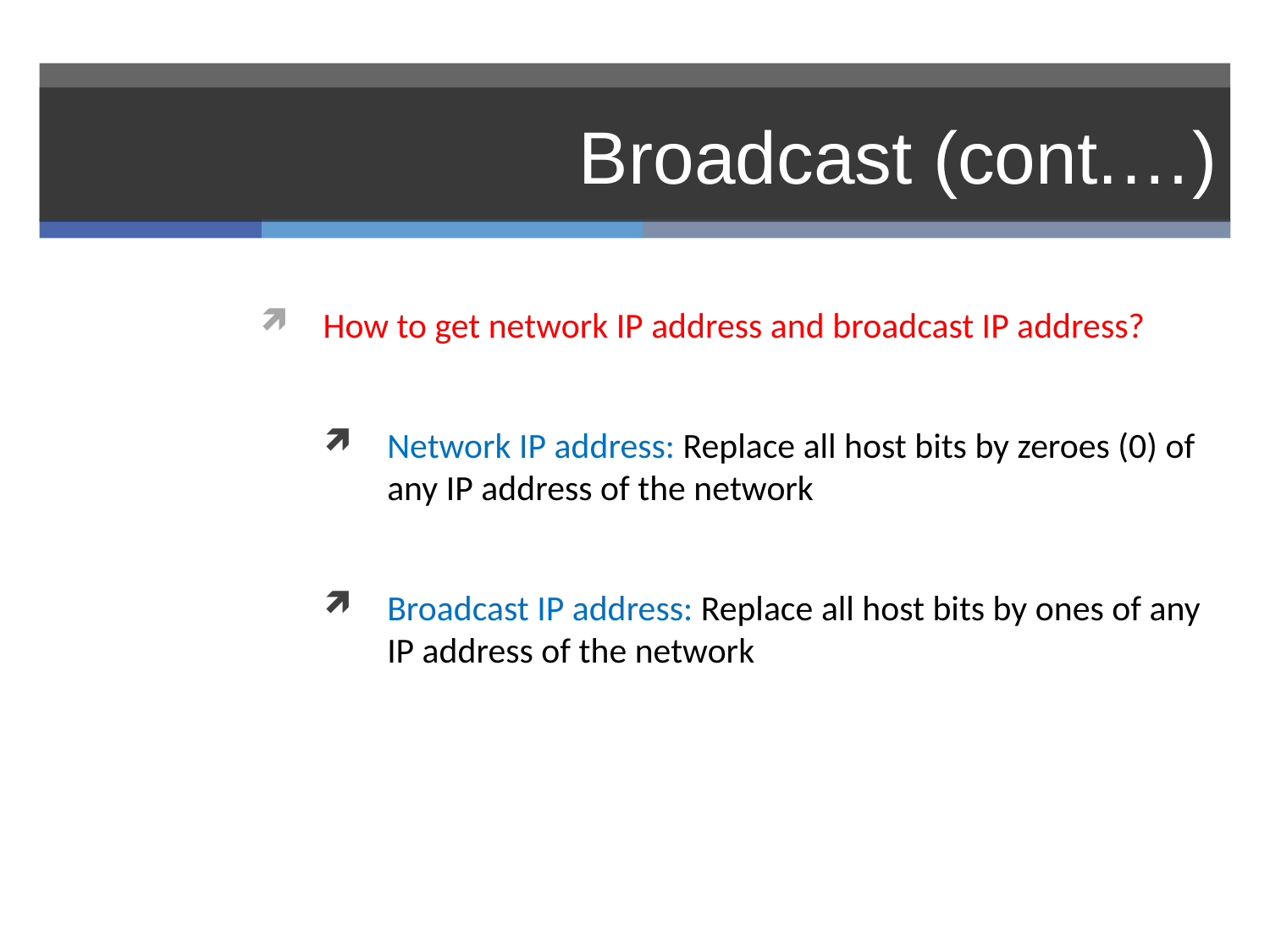

# Broadcast (cont.…)
How to get network IP address and broadcast IP address?

Network IP address: Replace all host bits by zeroes (0) of any IP address of the network

Broadcast IP address: Replace all host bits by ones of any IP address of the network